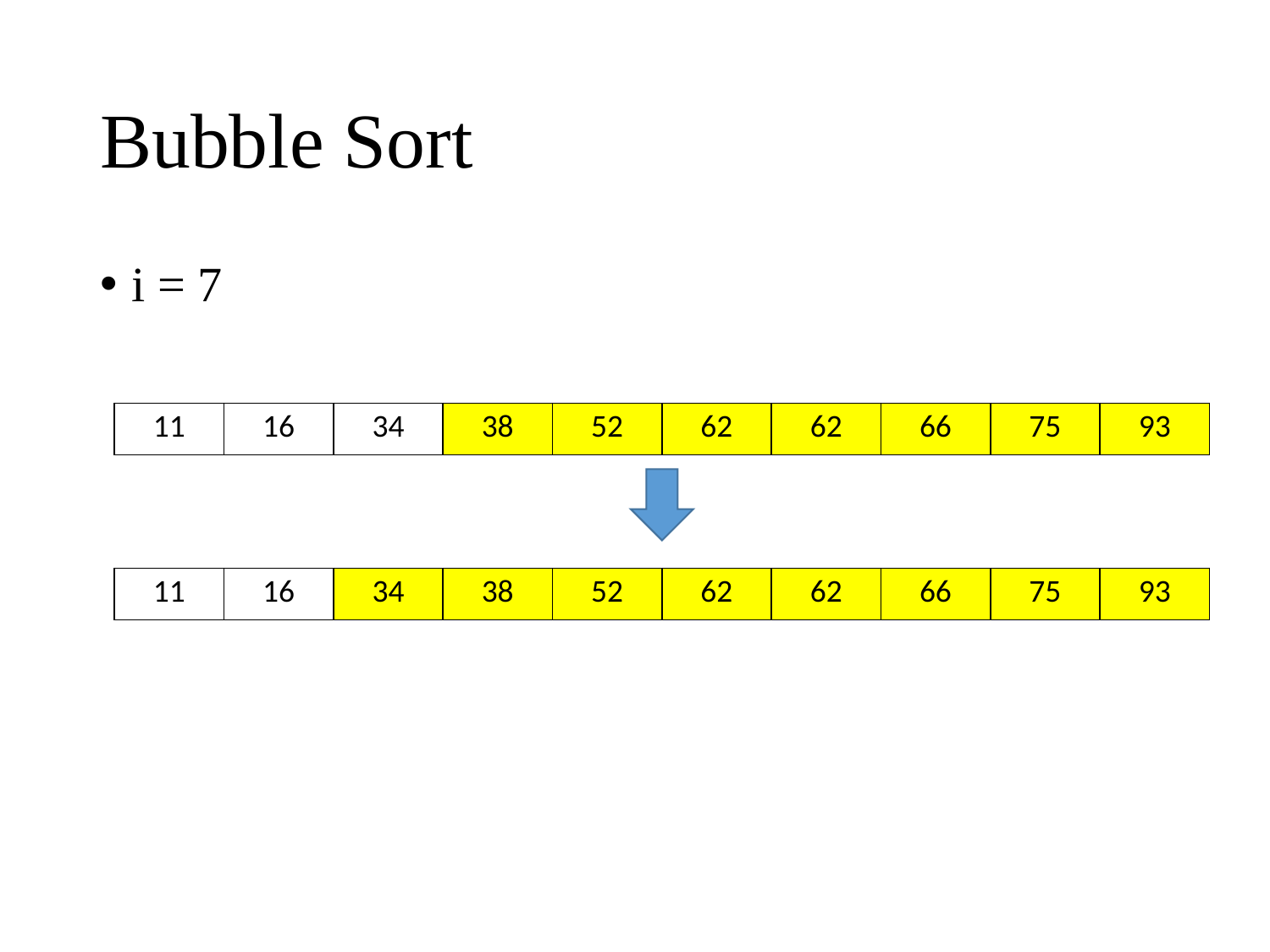

# Bubble Sort
i = 7

| 11 | 16 | 34 | 38 | 52 | 62 | 62 | 66 | 75 | 93 |
| --- | --- | --- | --- | --- | --- | --- | --- | --- | --- |

| 11 | 16 | 34 | 38 | 52 | 62 | 62 | 66 | 75 | 93 |
| --- | --- | --- | --- | --- | --- | --- | --- | --- | --- |